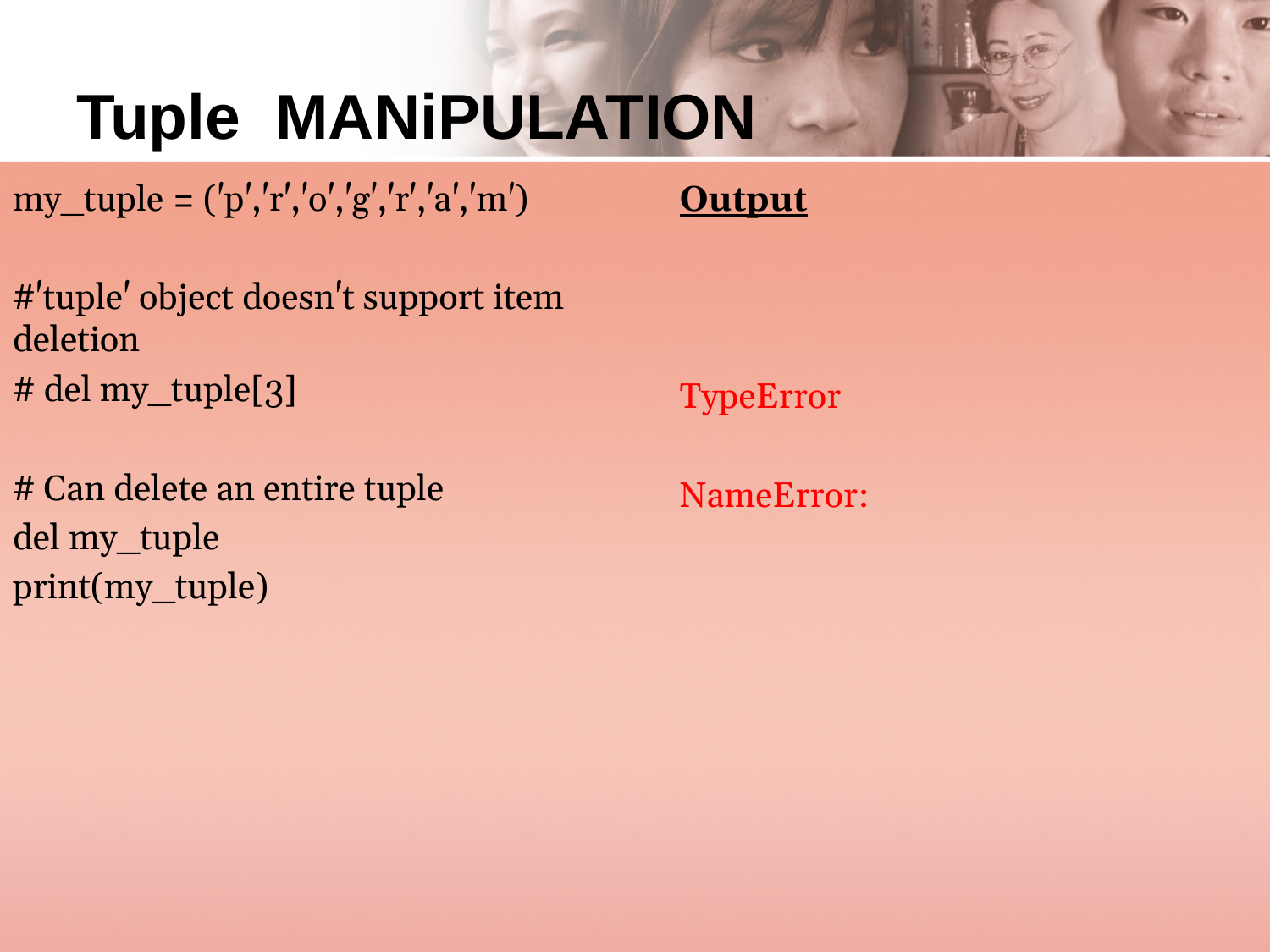

# Tuple  MANiPULATION
my_tuple = ('p','r','o','g','r','a','m')

#'tuple' object doesn't support item deletion
# del my_tuple[3]

# Can delete an entire tuple
del my_tuple
print(my_tuple)
Output

TypeError

NameError: